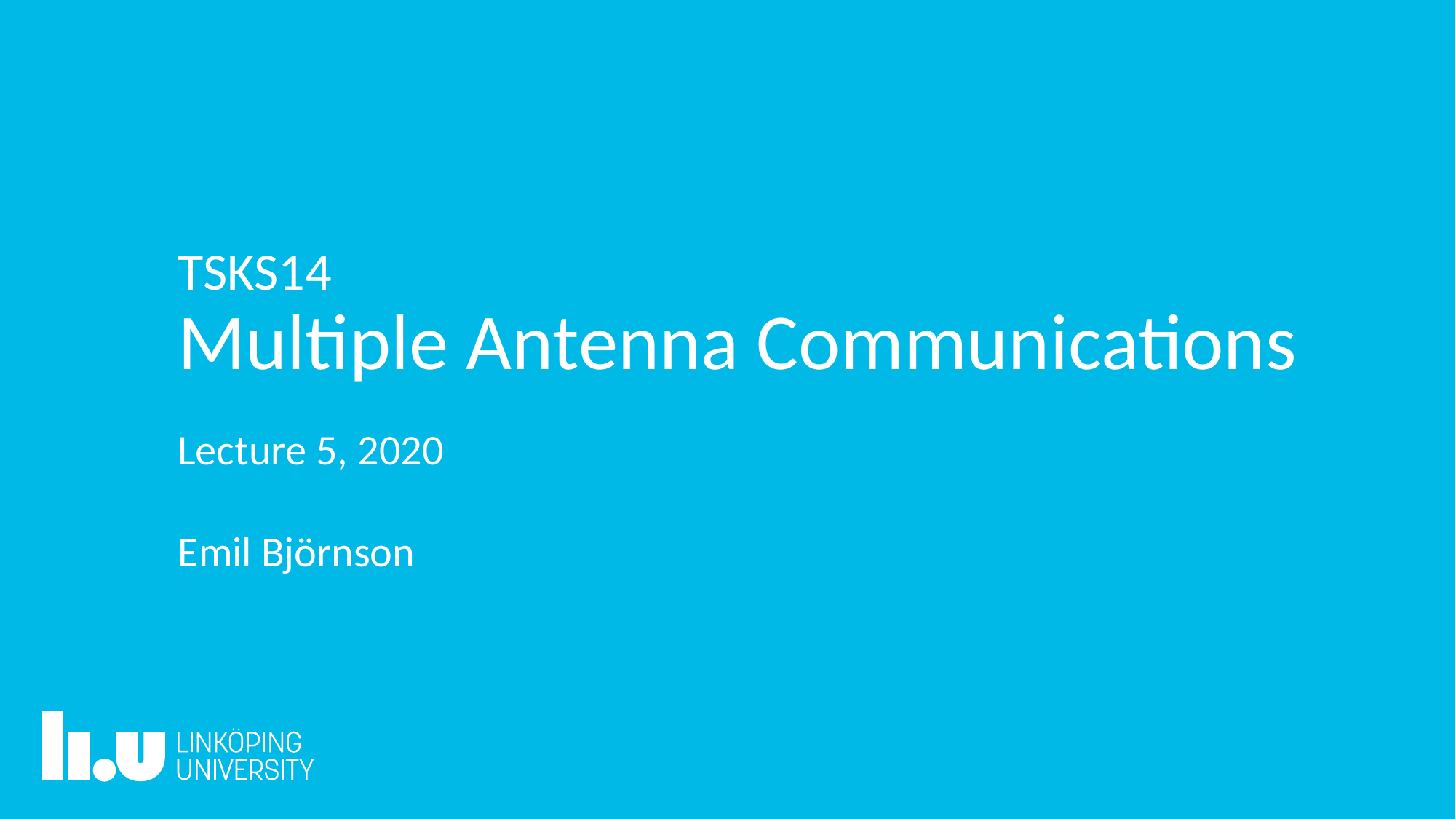

# TSKS14 Multiple Antenna Communications
Lecture 5, 2020

Emil Björnson